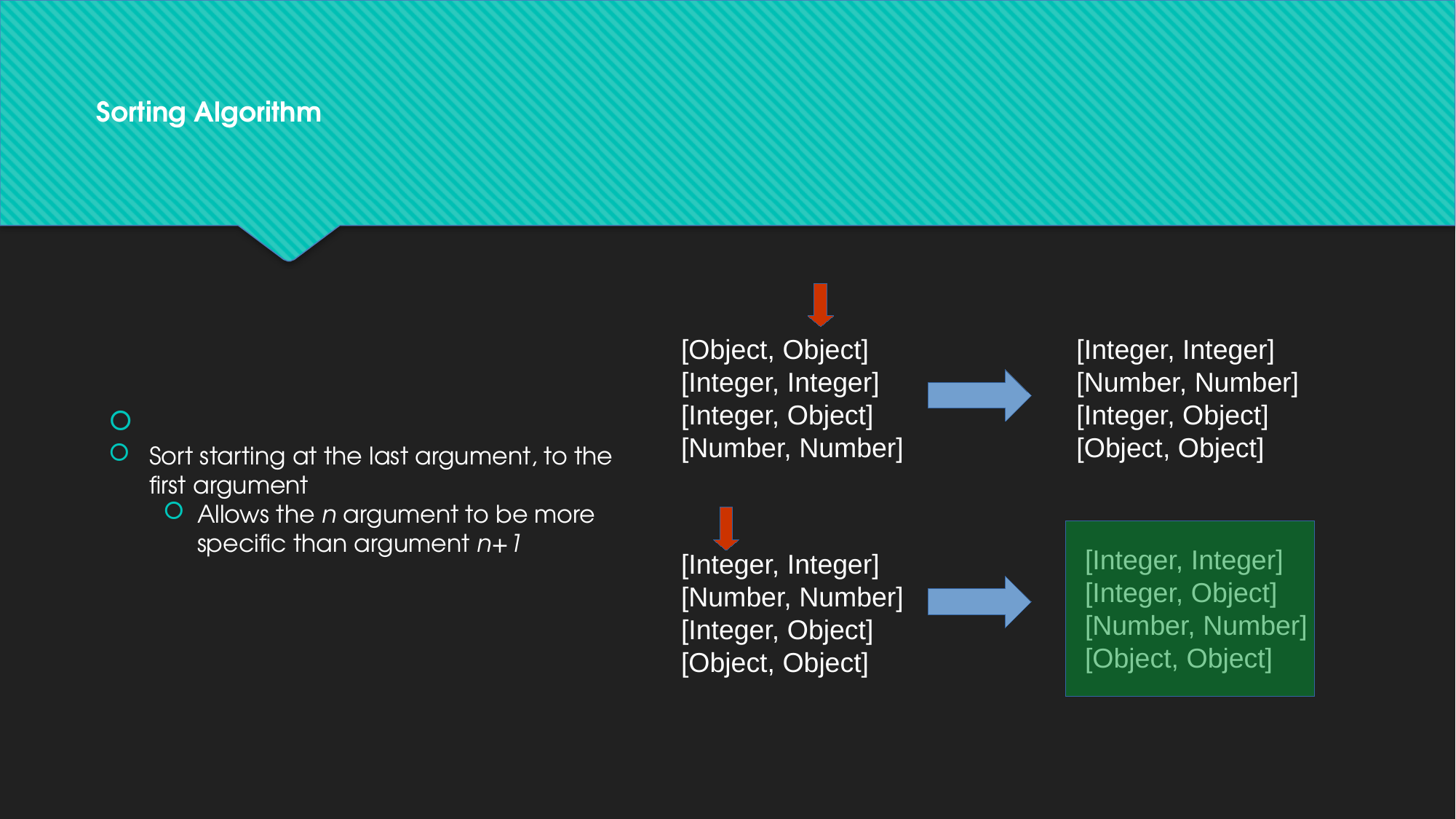

Sorting Algorithm

Sort starting at the last argument, to the first argument
Allows the n argument to be more specific than argument n+1

[Object, Object]
[Integer, Integer]
[Integer, Object]
[Number, Number]

[Integer, Integer]
[Number, Number]
[Integer, Object]
[Object, Object]

[Integer, Integer]
[Integer, Object]
[Number, Number]
[Object, Object]

[Integer, Integer]
[Number, Number]
[Integer, Object]
[Object, Object]